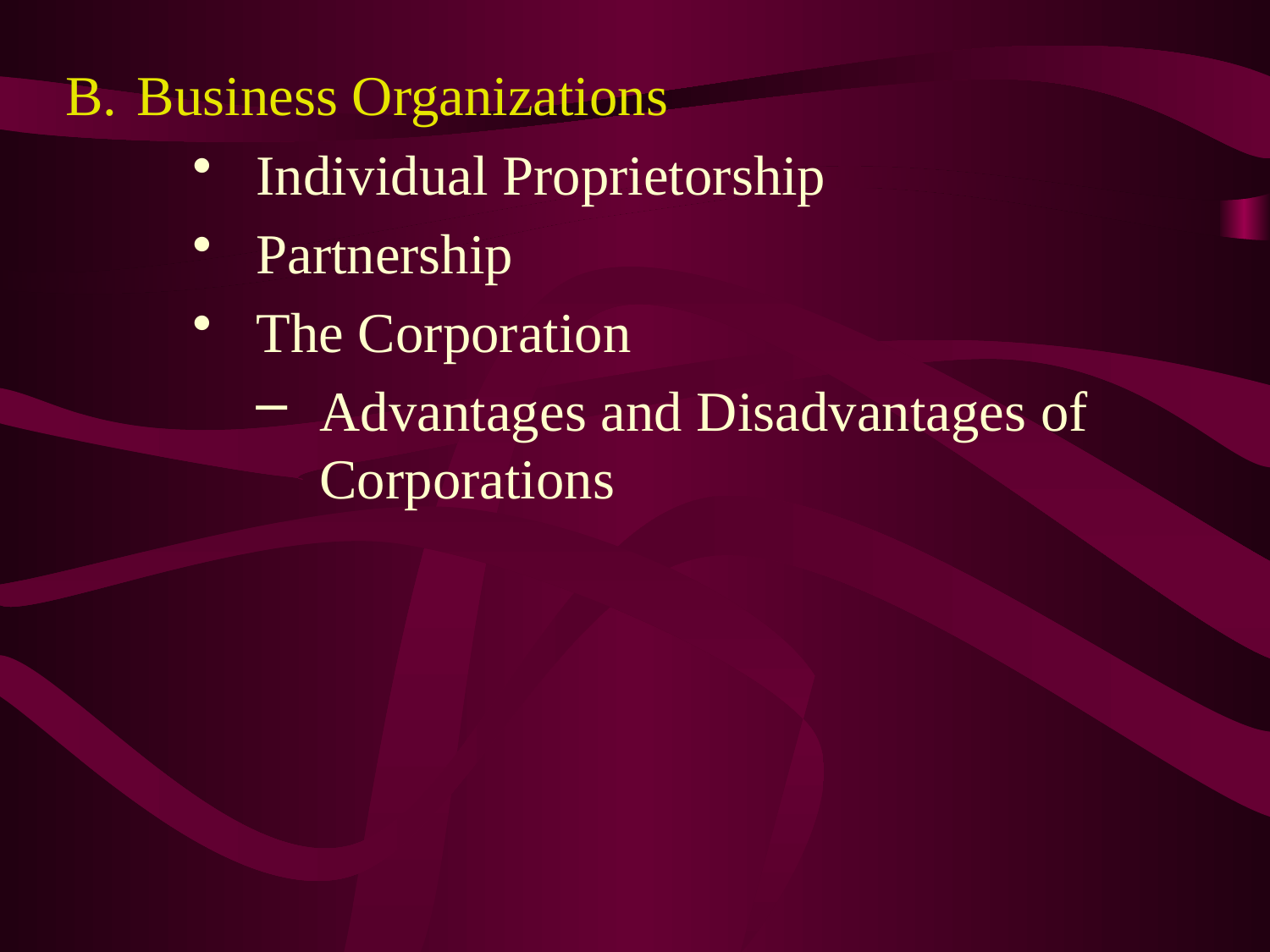

Business Organizations
Individual Proprietorship
Partnership
The Corporation
Advantages and Disadvantages of Corporations